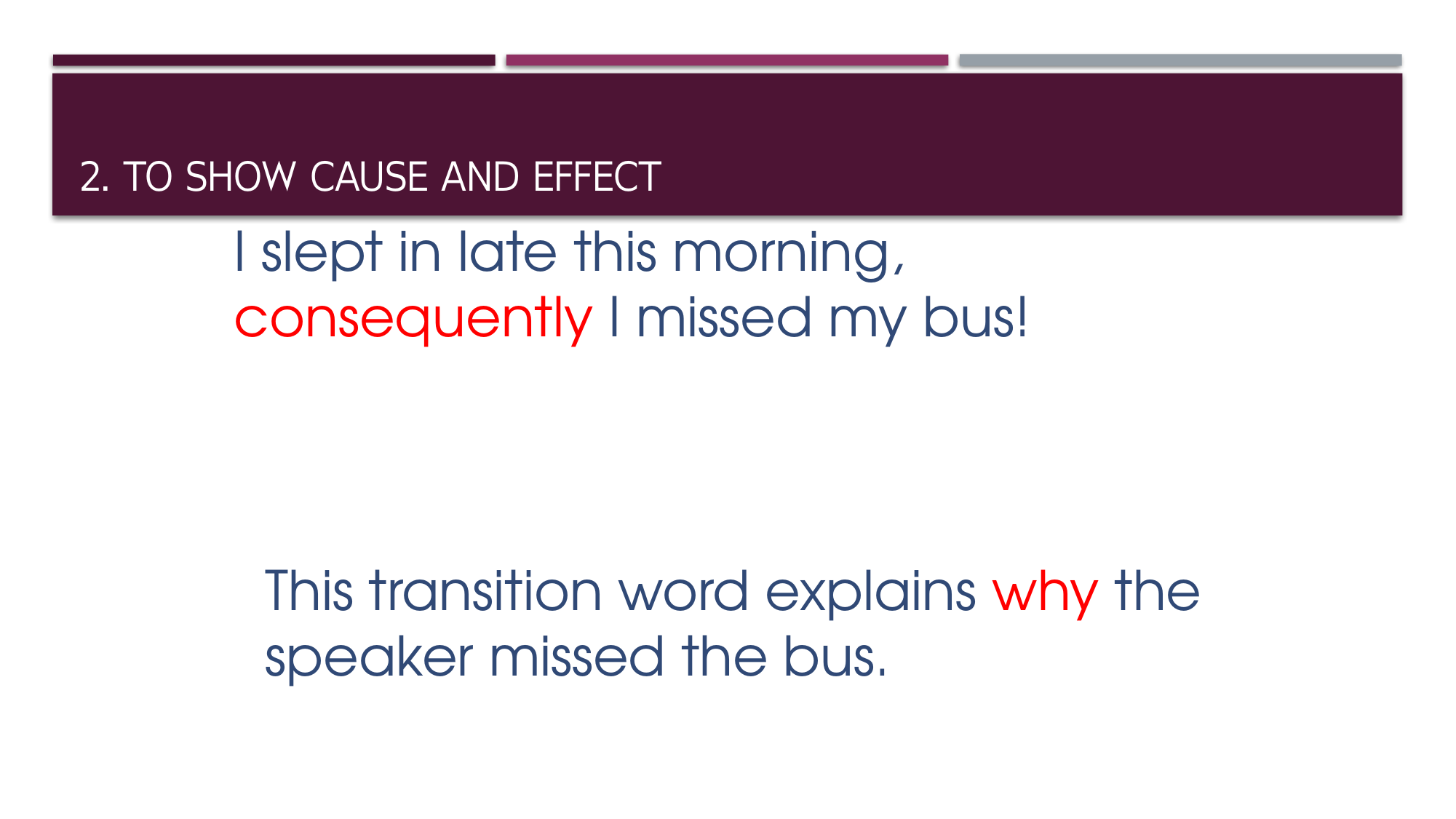

# 2. To show cause and effect
I slept in late this morning, consequently I missed my bus!
This transition word explains why the speaker missed the bus.